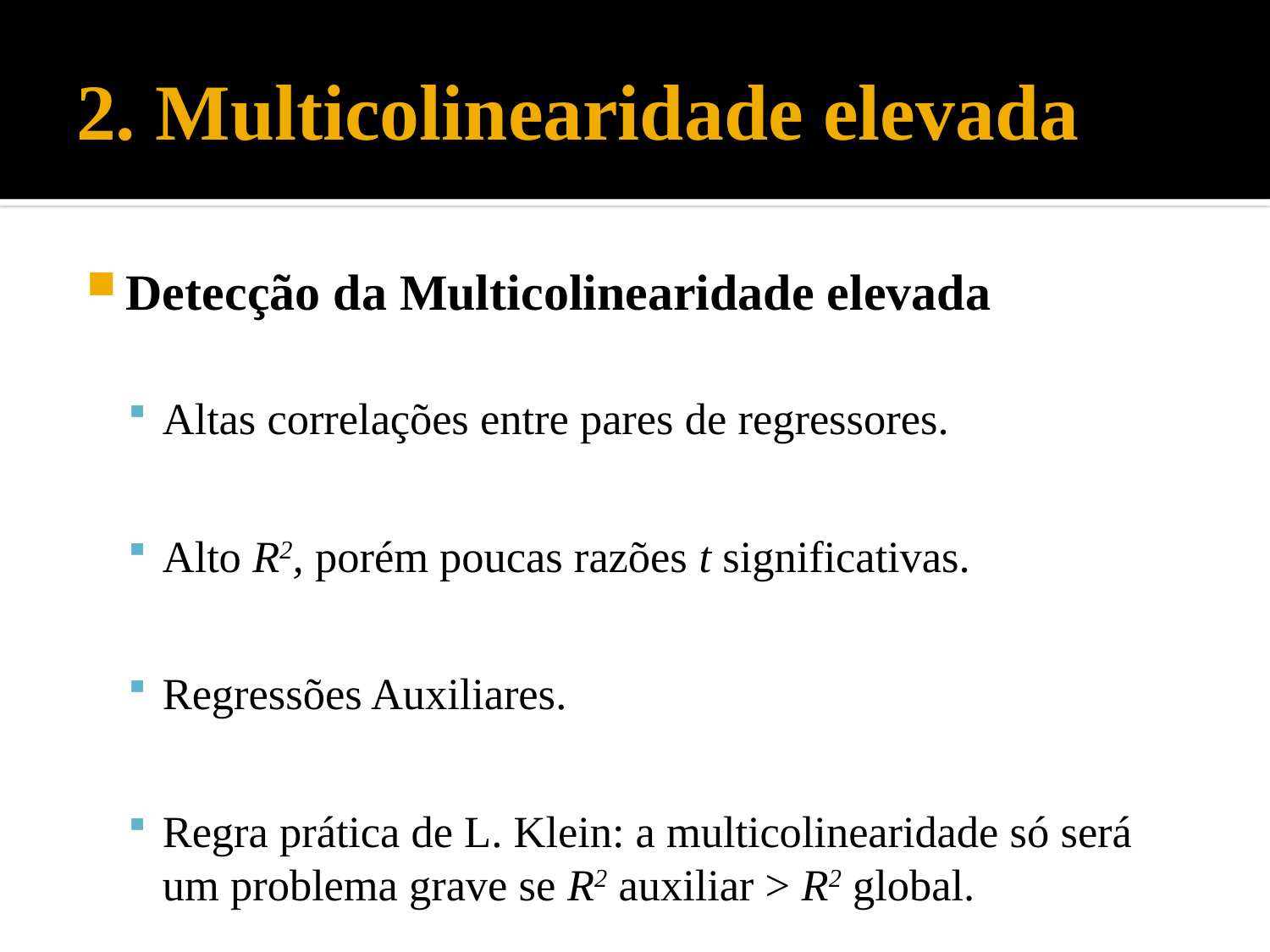

# 2. Multicolinearidade elevada
Detecção da Multicolinearidade elevada

Altas correlações entre pares de regressores.

Alto R2, porém poucas razões t significativas.

Regressões Auxiliares.

Regra prática de L. Klein: a multicolinearidade só será um problema grave se R2 auxiliar > R2 global.